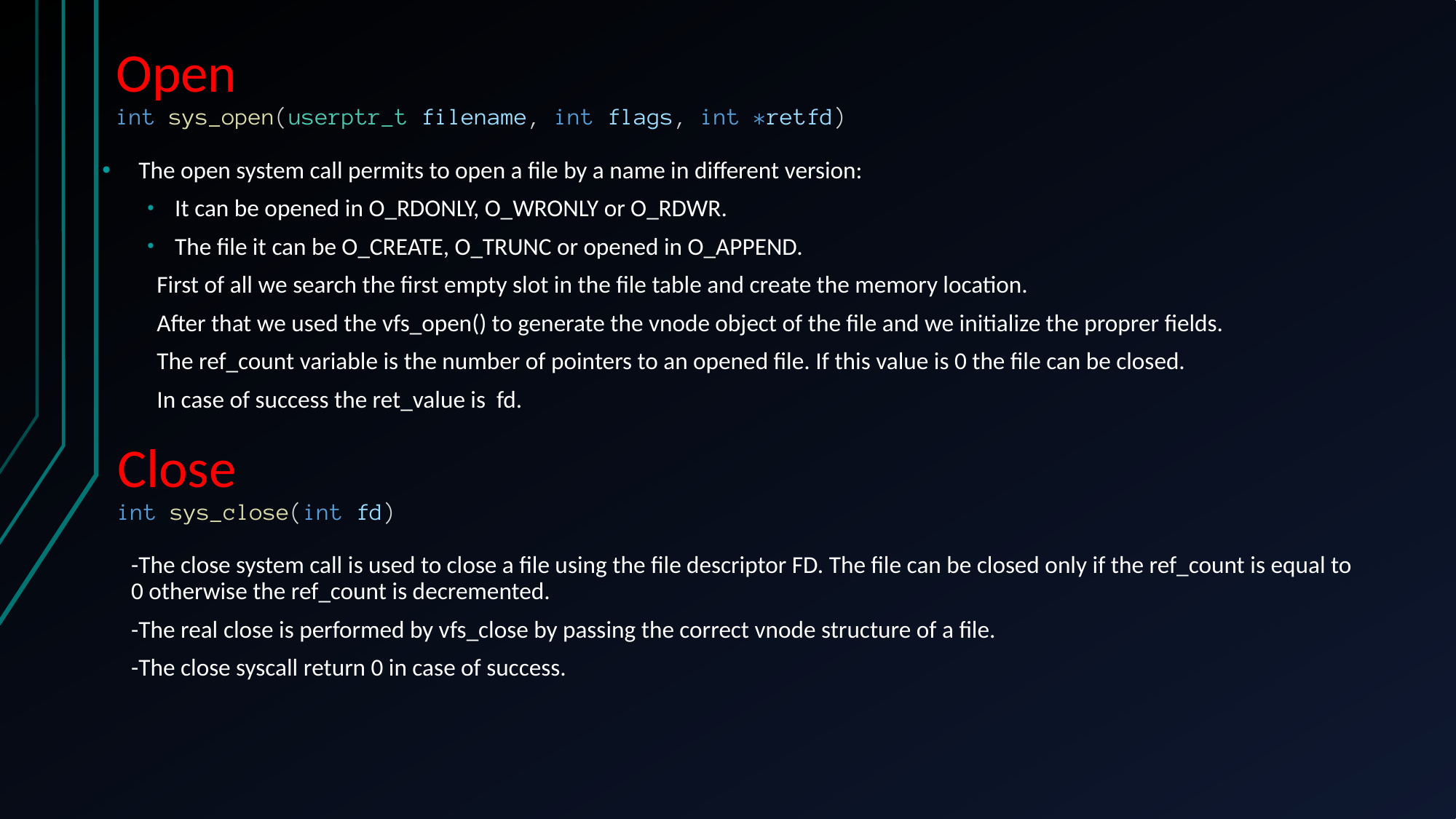

Open
int sys_open(userptr_t filename, int flags, int *retfd)
The open system call permits to open a file by a name in different version:
It can be opened in O_RDONLY, O_WRONLY or O_RDWR.
The file it can be O_CREATE, O_TRUNC or opened in O_APPEND.
First of all we search the first empty slot in the file table and create the memory location.
After that we used the vfs_open() to generate the vnode object of the file and we initialize the proprer fields.
The ref_count variable is the number of pointers to an opened file. If this value is 0 the file can be closed.
In case of success the ret_value is  fd.
Close
int sys_close(int fd)
-The close system call is used to close a file using the file descriptor FD. The file can be closed only if the ref_count is equal to 0 otherwise the ref_count is decremented.
-The real close is performed by vfs_close by passing the correct vnode structure of a file.
-The close syscall return 0 in case of success.